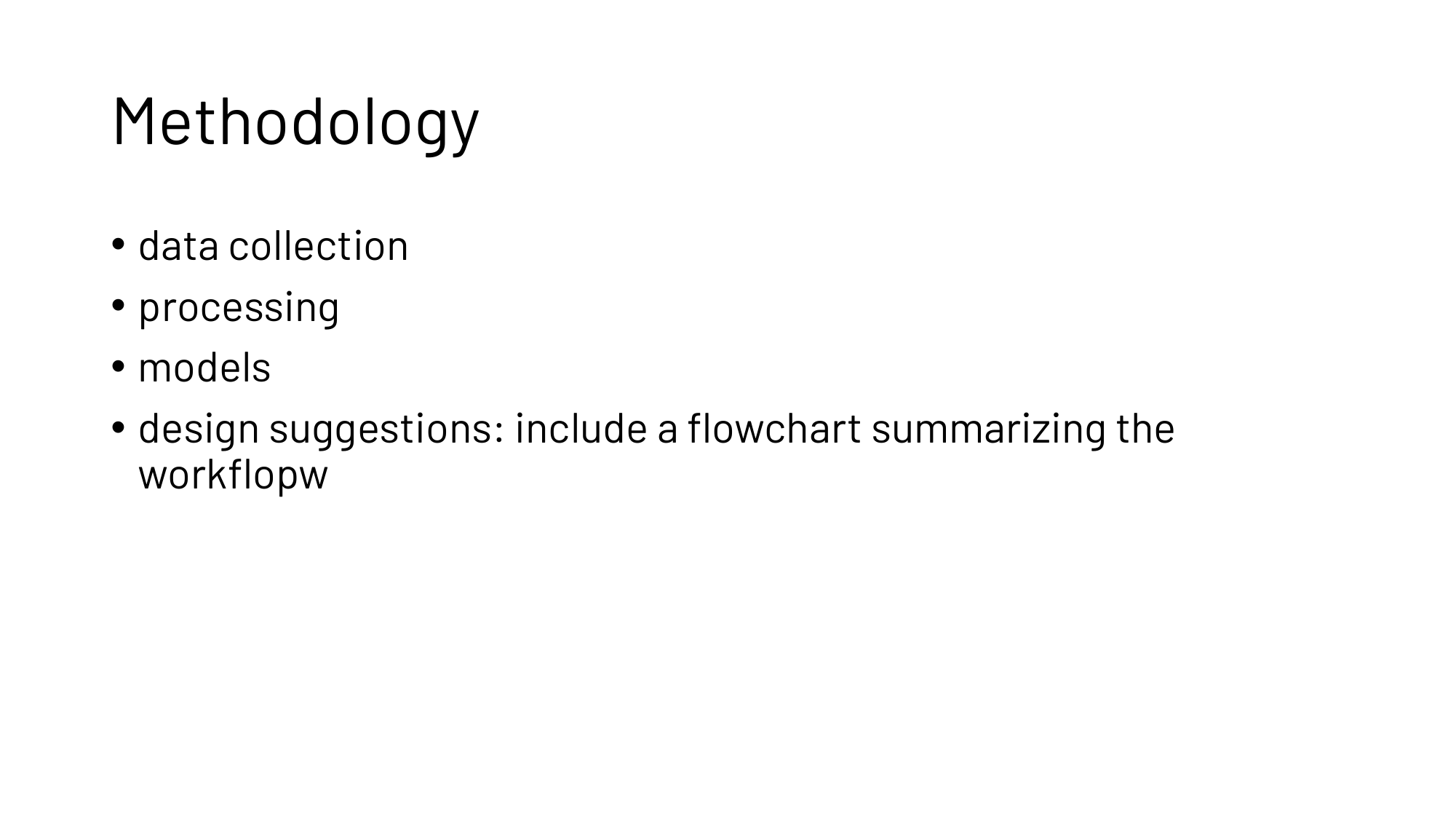

# Methodology
data collection
processing
models
design suggestions: include a flowchart summarizing the workflopw